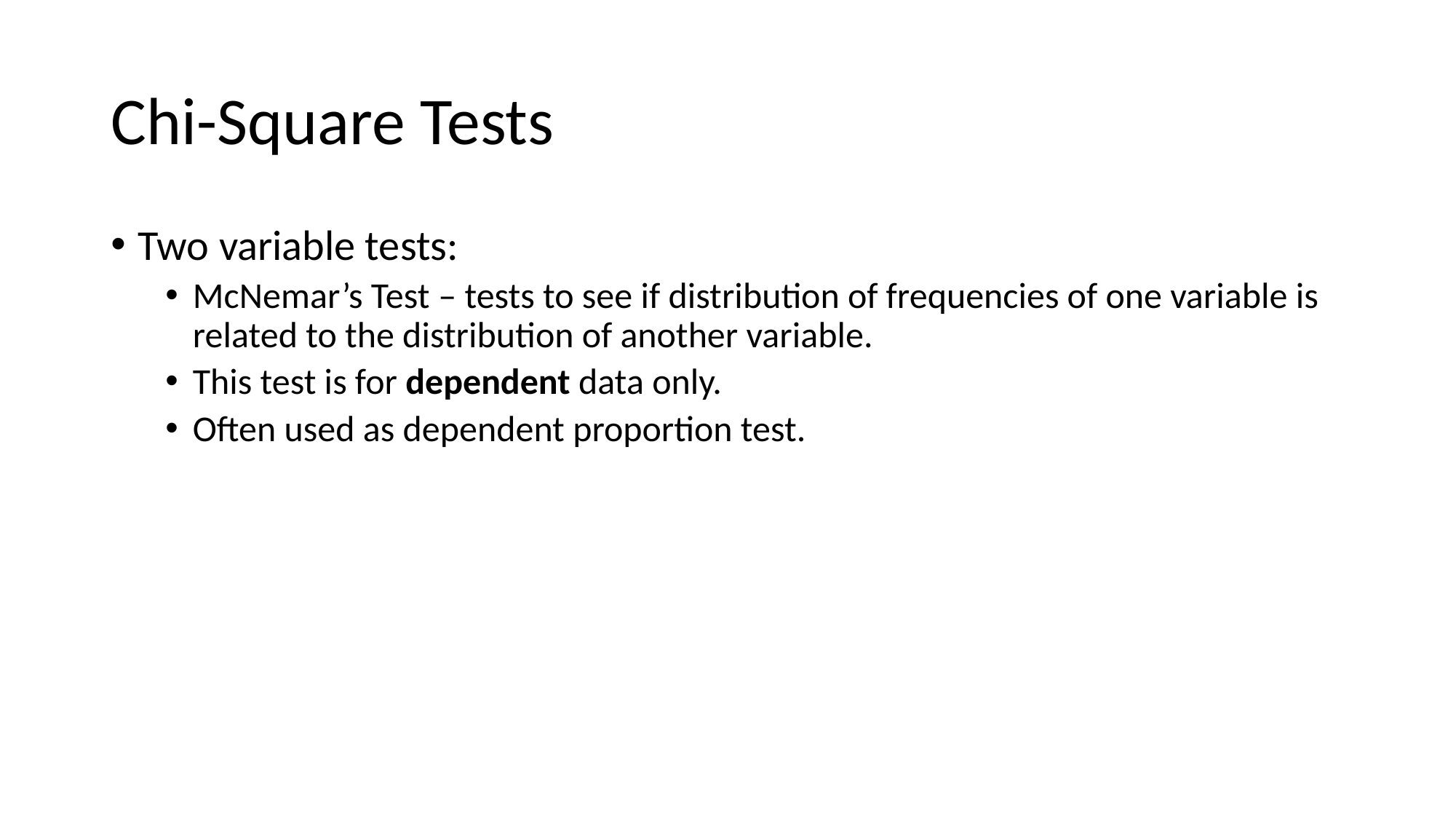

# Chi-Square Tests
Two variable tests:
McNemar’s Test – tests to see if distribution of frequencies of one variable is related to the distribution of another variable.
This test is for dependent data only.
Often used as dependent proportion test.